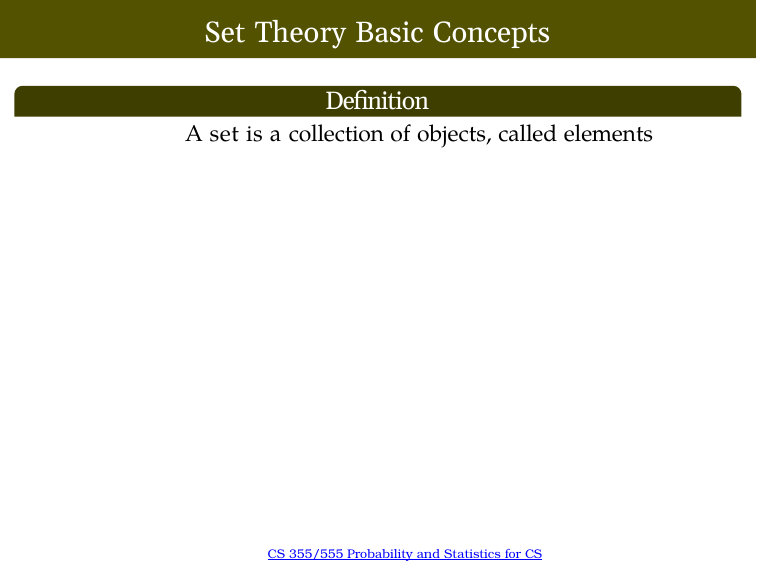

Set Theory Basic Concepts

Definition
A set is a collection of objects, called elements
CS 355/555 Probability and Statistics for CS
4/28 14:38